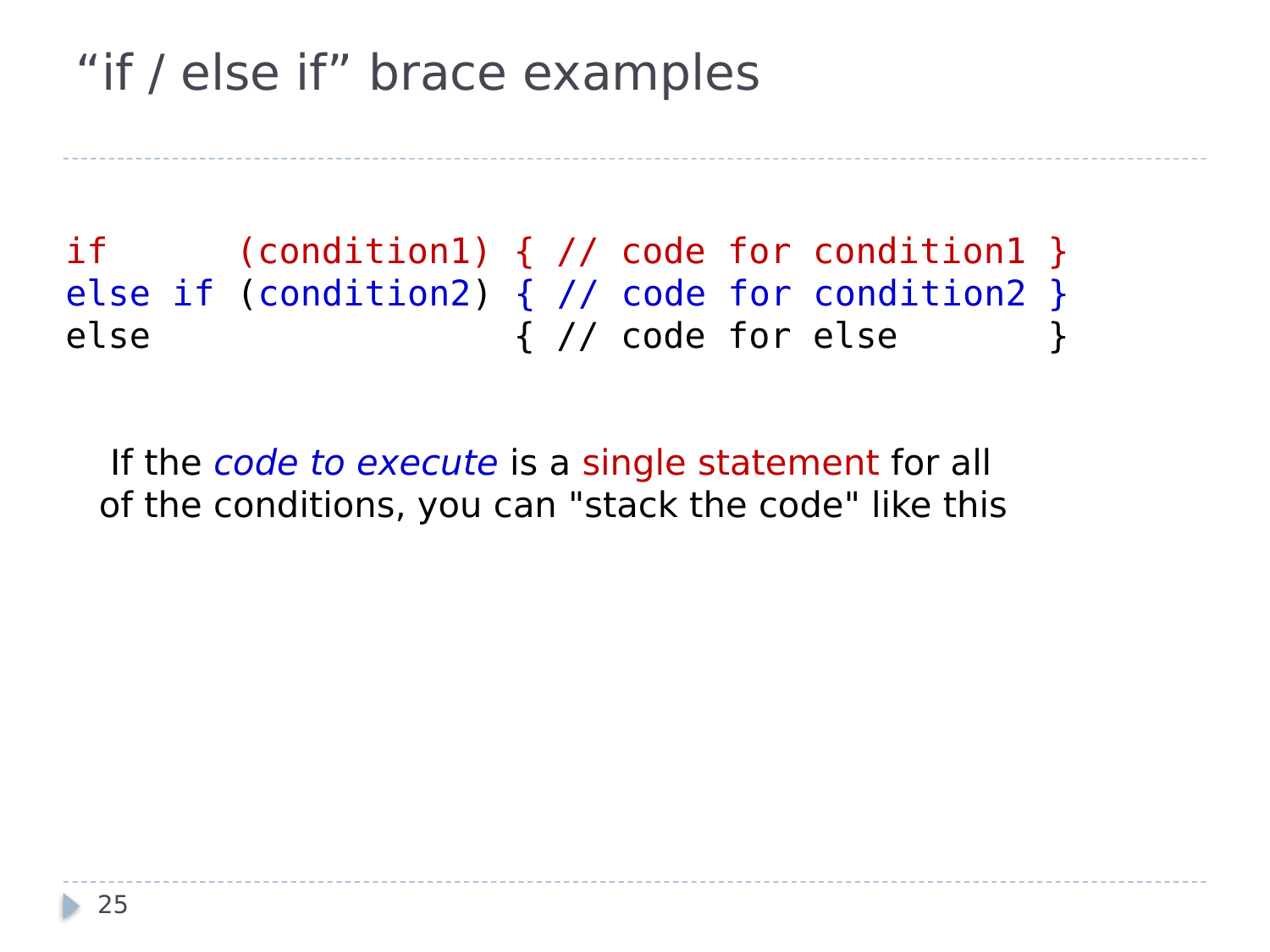

# “if / else if” brace examples
if      (condition1) { // code for condition1 }
else if (condition2) { // code for condition2 }
else                 { // code for else       }

    If the code to execute is a single statement for all
   of the conditions, you can "stack the code" like this
25